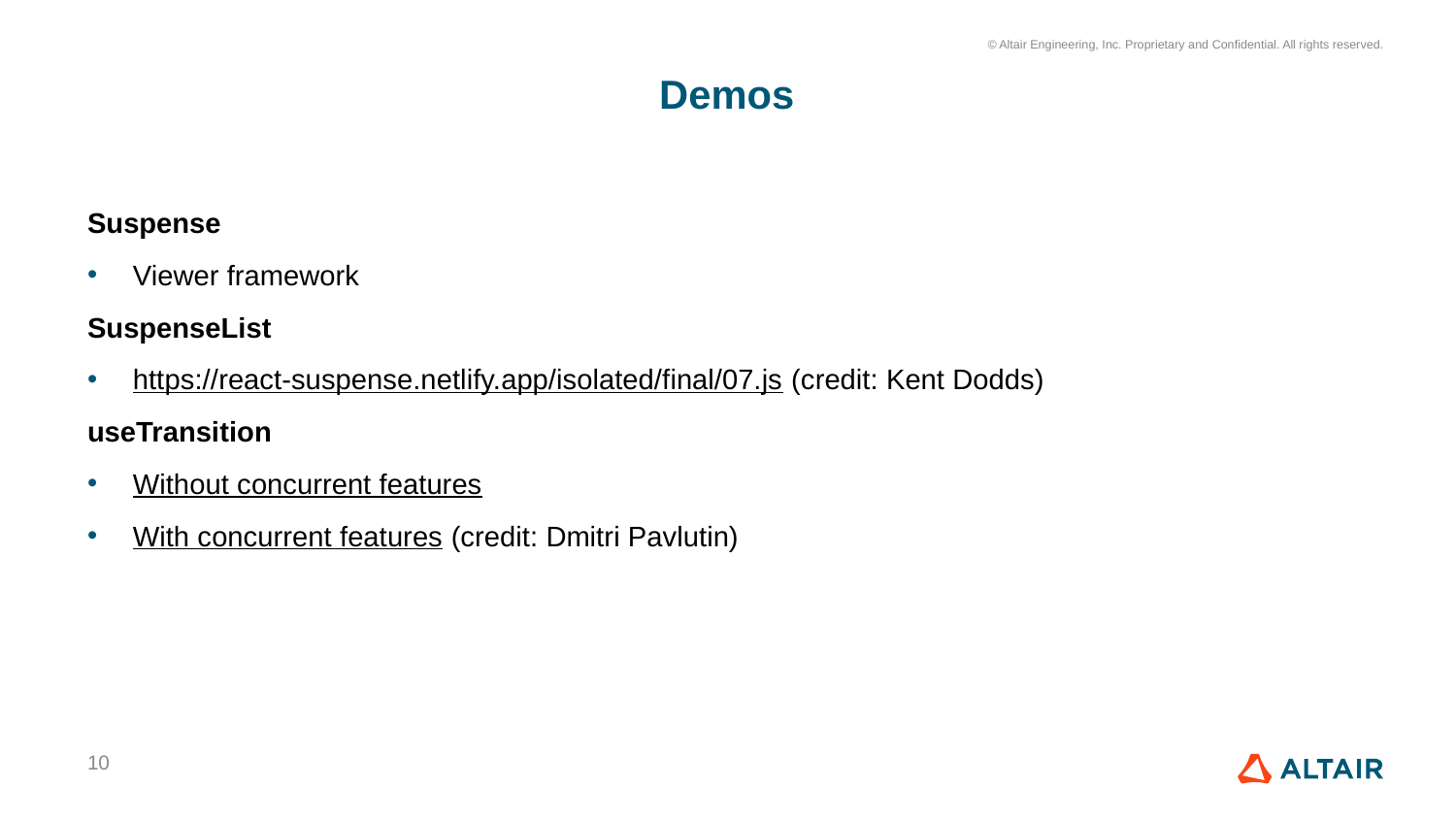

# Demos
Suspense
Viewer framework
SuspenseList
https://react-suspense.netlify.app/isolated/final/07.js (credit: Kent Dodds)
useTransition
Without concurrent features
With concurrent features (credit: Dmitri Pavlutin)
10